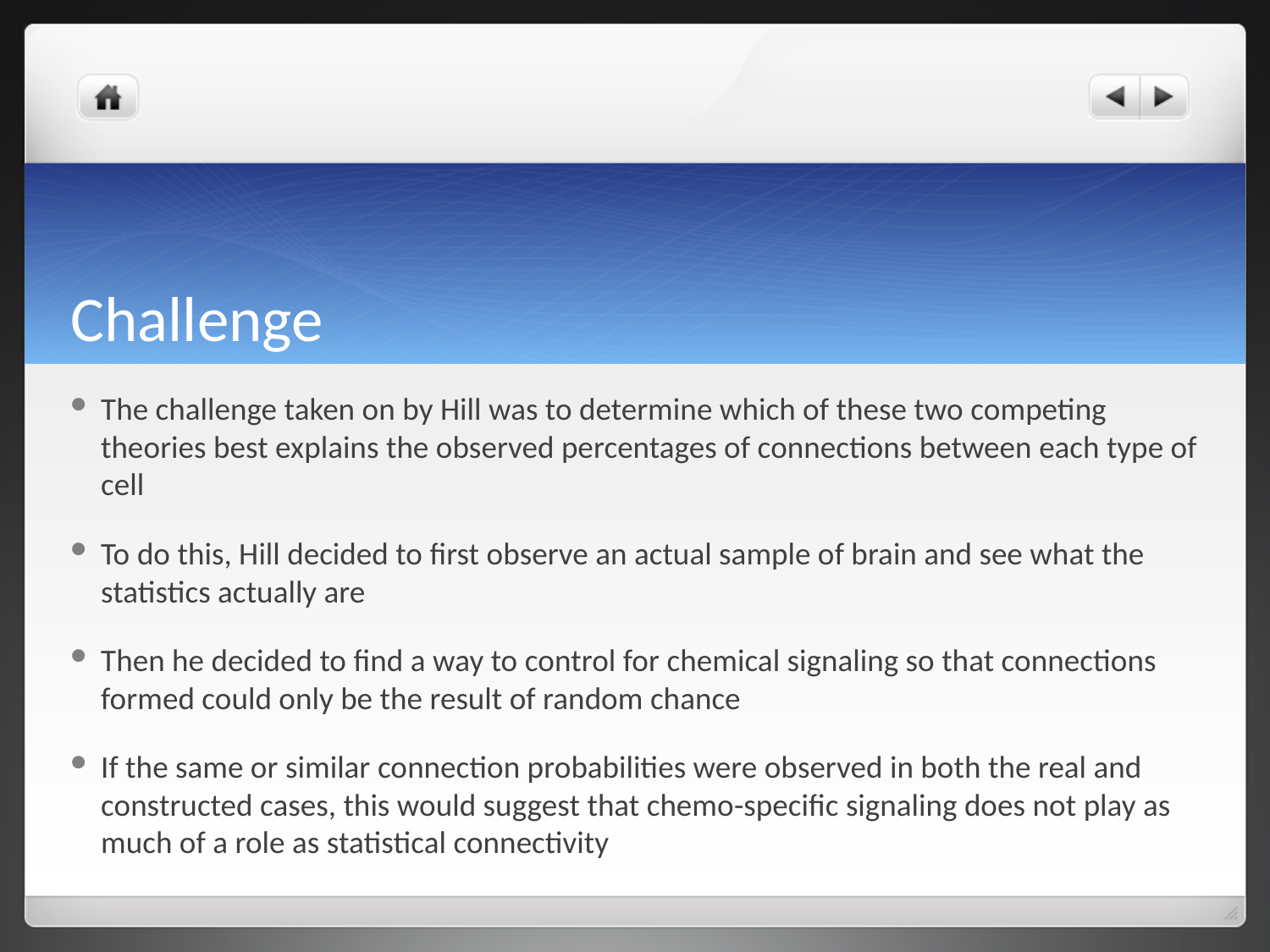

# Challenge
The challenge taken on by Hill was to determine which of these two competing theories best explains the observed percentages of connections between each type of cell
To do this, Hill decided to first observe an actual sample of brain and see what the statistics actually are
Then he decided to find a way to control for chemical signaling so that connections formed could only be the result of random chance
If the same or similar connection probabilities were observed in both the real and constructed cases, this would suggest that chemo-specific signaling does not play as much of a role as statistical connectivity